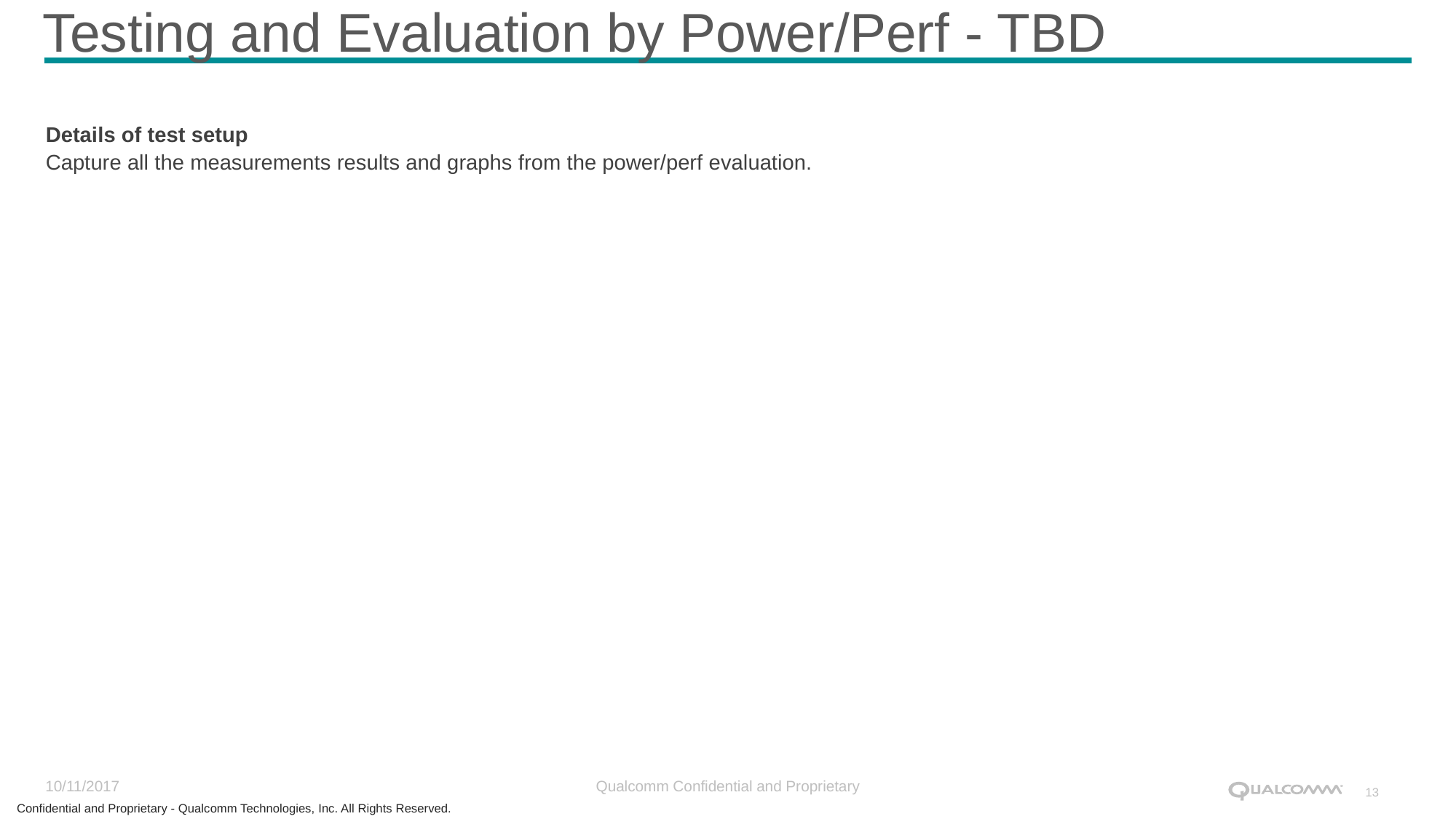

# Testing and Evaluation by Power/Perf - TBD

Capture all the measurements results and graphs from the power/perf evaluation.

Details of test setup